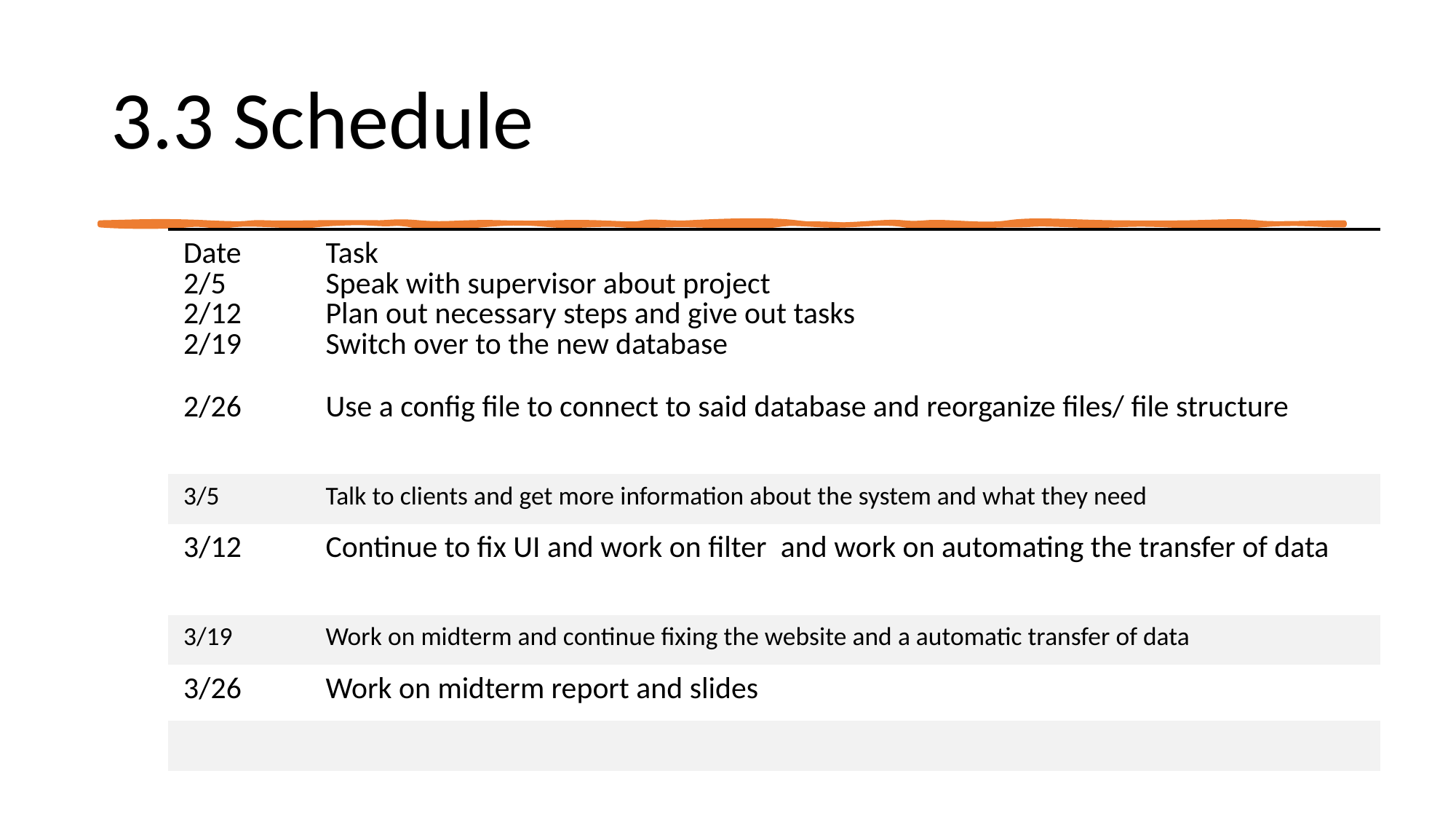

# 3.3 Schedule

| Date 2/5  2/12 2/19 | Task Speak with supervisor about project Plan out necessary steps and give out tasks Switch over to the new database |
| --- | --- |
| 2/26 | Use a config file to connect to said database and reorganize files/ file structure |
| 3/5 | Talk to clients and get more information about the system and what they need |
| 3/12 | Continue to fix UI and work on filter  and work on automating the transfer of data |
| 3/19 | Work on midterm and continue fixing the website and a automatic transfer of data |
| 3/26 | Work on midterm report and slides |
|  |  |